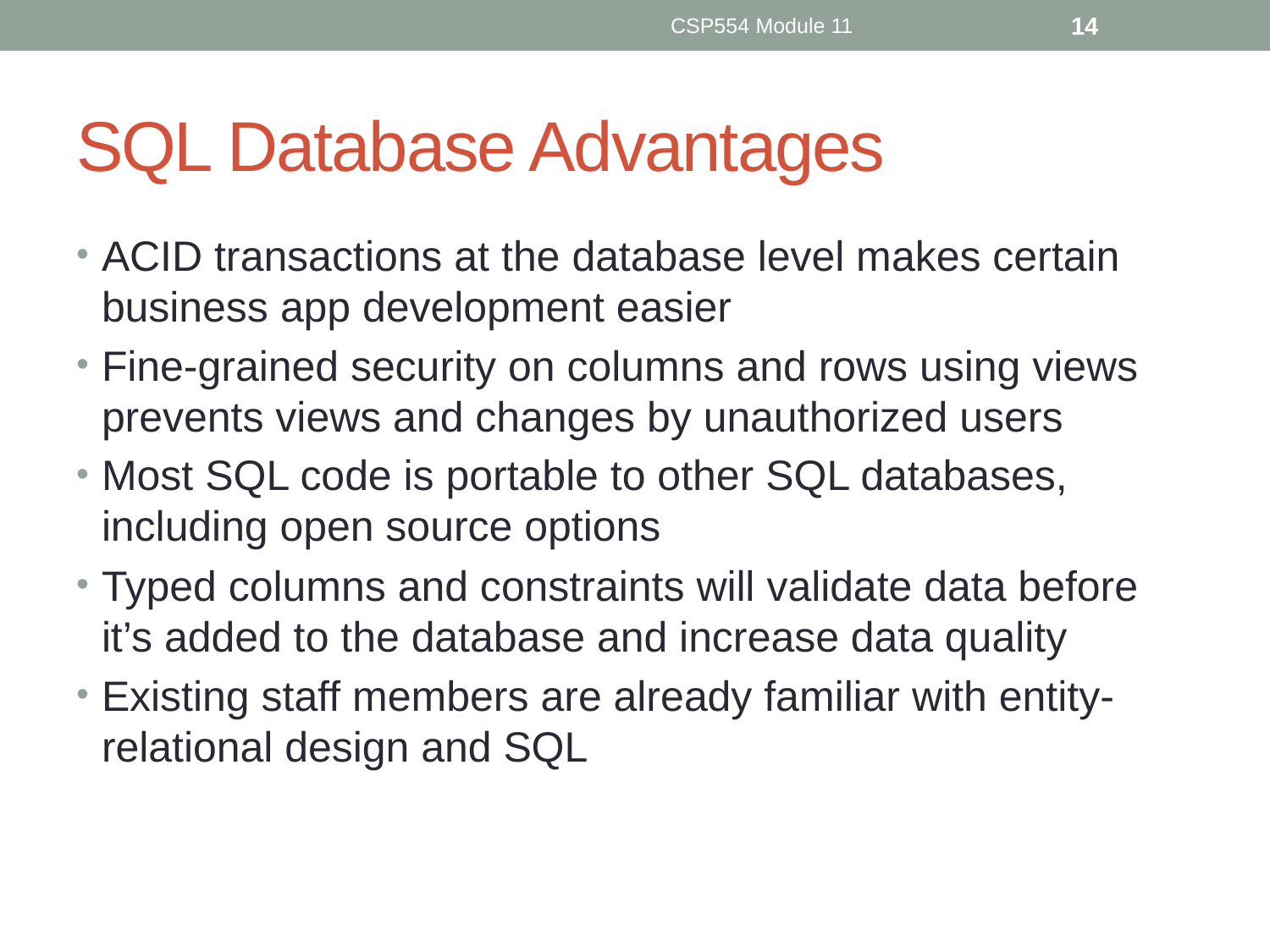

CSP554 Module 11
14
# SQL Database Advantages
ACID transactions at the database level makes certain business app development easier
Fine-grained security on columns and rows using views prevents views and changes by unauthorized users
Most SQL code is portable to other SQL databases, including open source options
Typed columns and constraints will validate data before it’s added to the database and increase data quality
Existing staff members are already familiar with entity-relational design and SQL